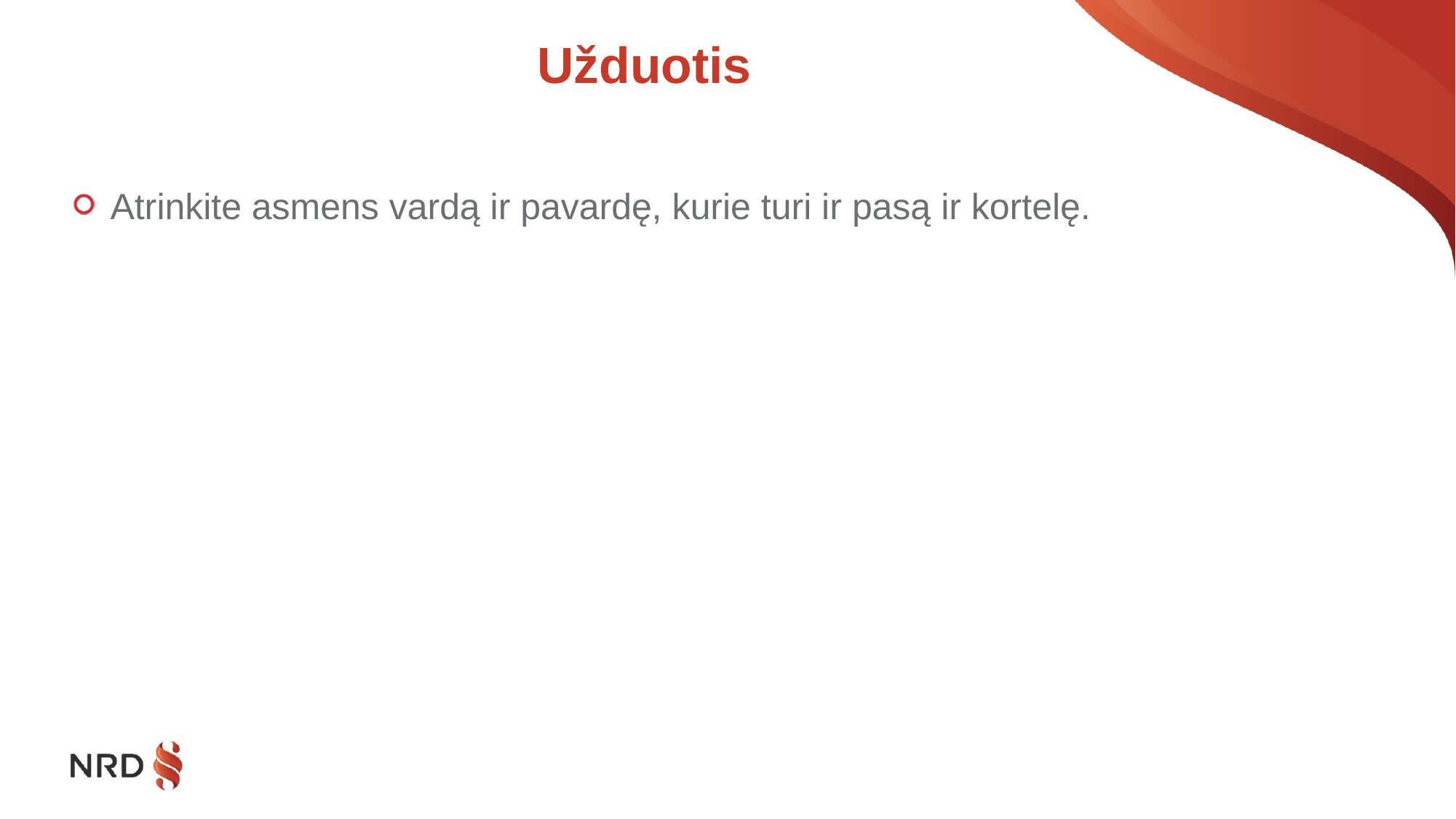

# Užduotis
Atrinkite asmens vardą ir pavardę, kurie turi ir pasą ir kortelę.